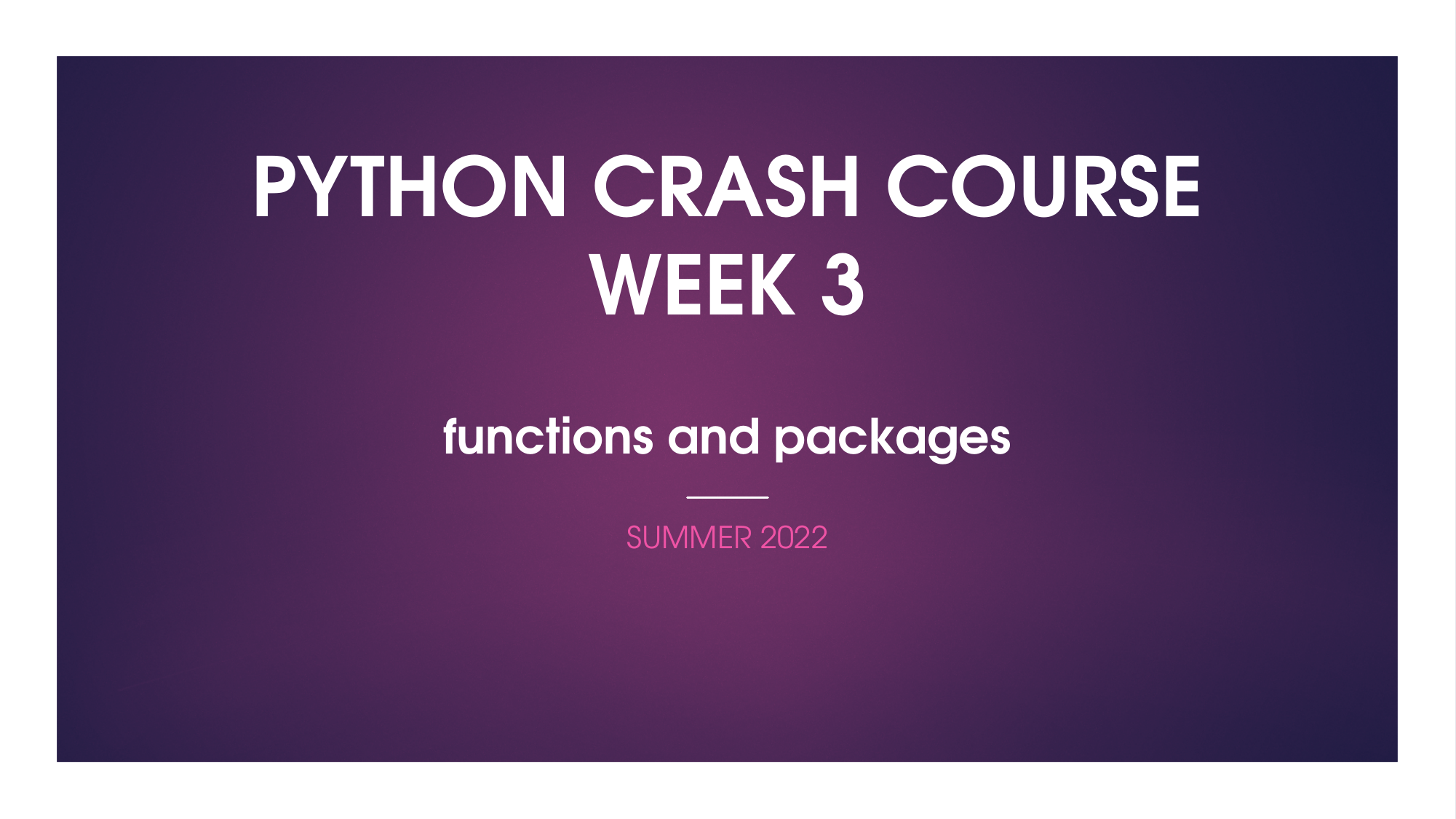

# PYTHON CRASH COURSE WEEK 3
functions and packages
Summer 2022